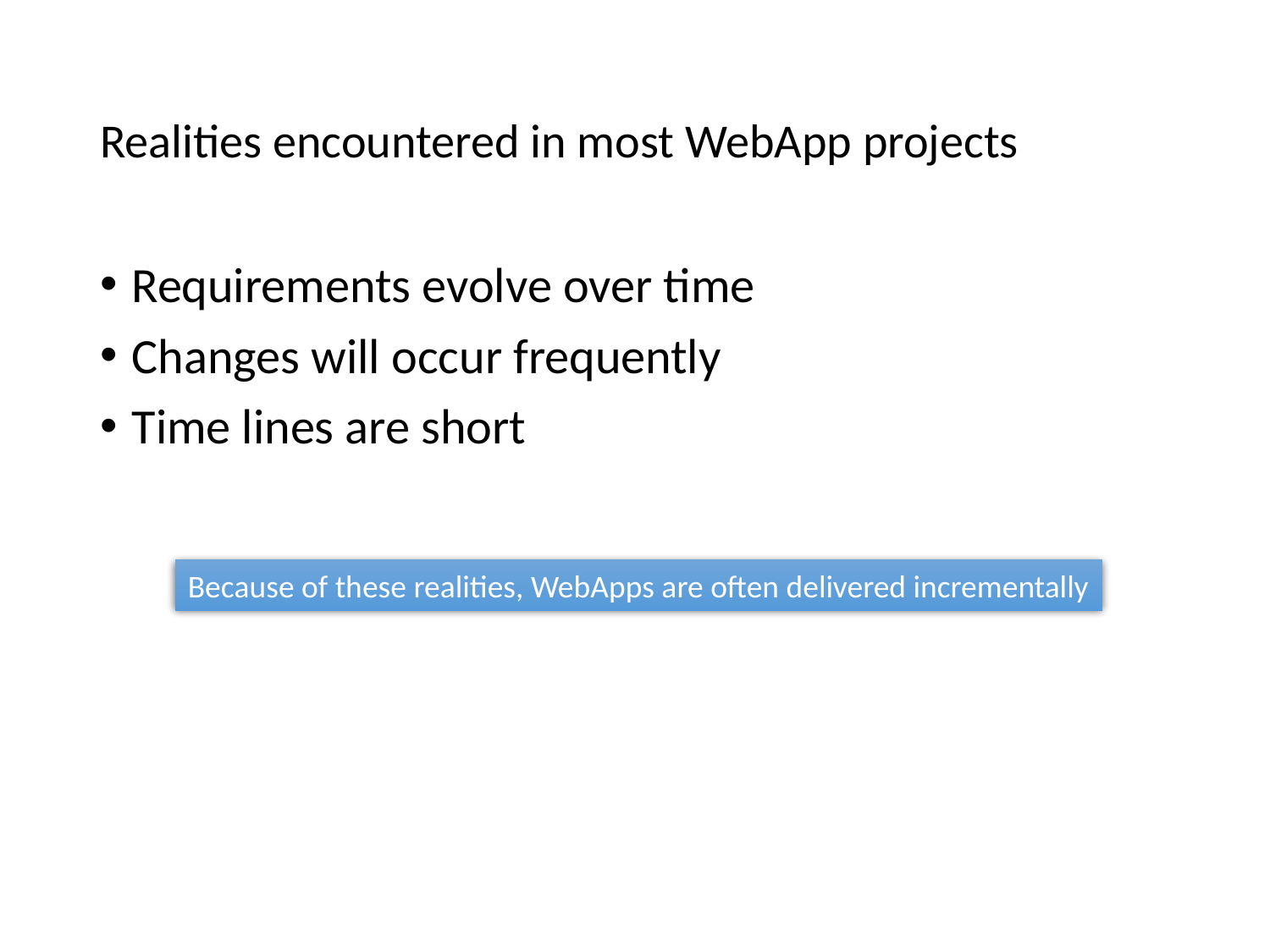

# Realities encountered in most WebApp projects
Requirements evolve over time
Changes will occur frequently
Time lines are short
Because of these realities, WebApps are often delivered incrementally